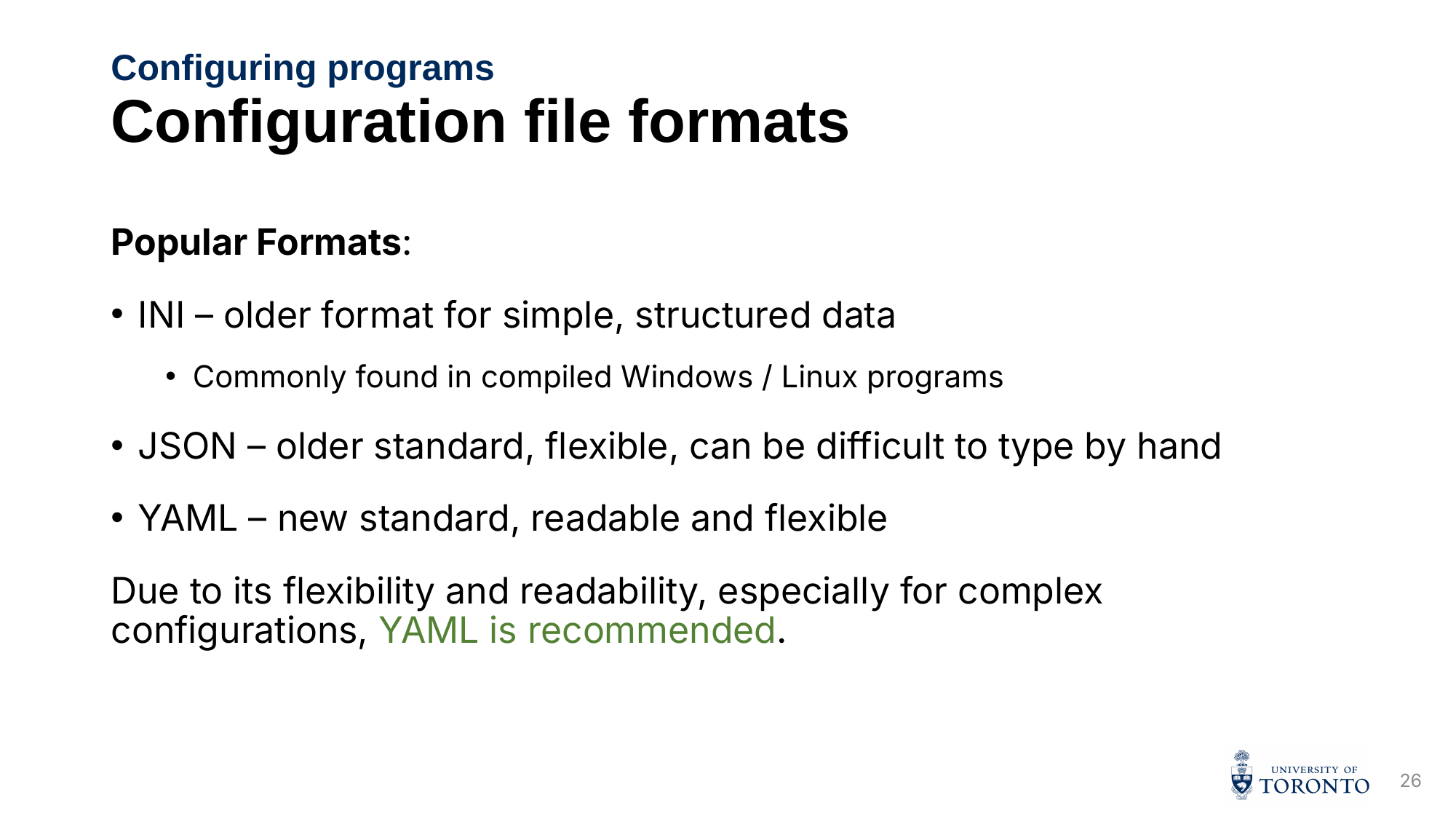

# Configuration file formats
Configuring programs
Popular Formats:
INI – older format for simple, structured data
Commonly found in compiled Windows / Linux programs
JSON – older standard, flexible, can be difficult to type by hand
YAML – new standard, readable and flexible
Due to its flexibility and readability, especially for complex configurations, YAML is recommended.
26